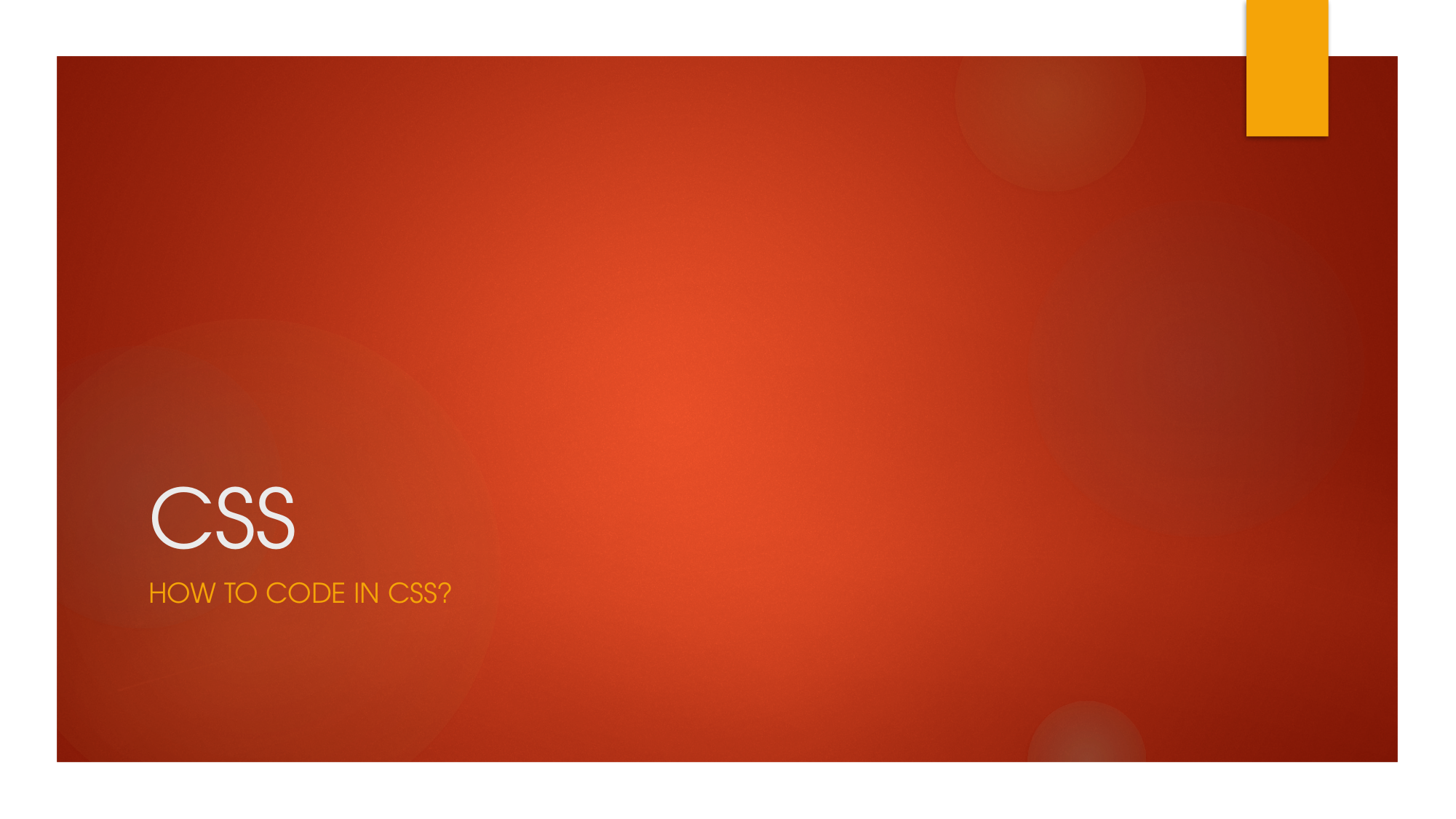

# CSS
How to code in CSS?